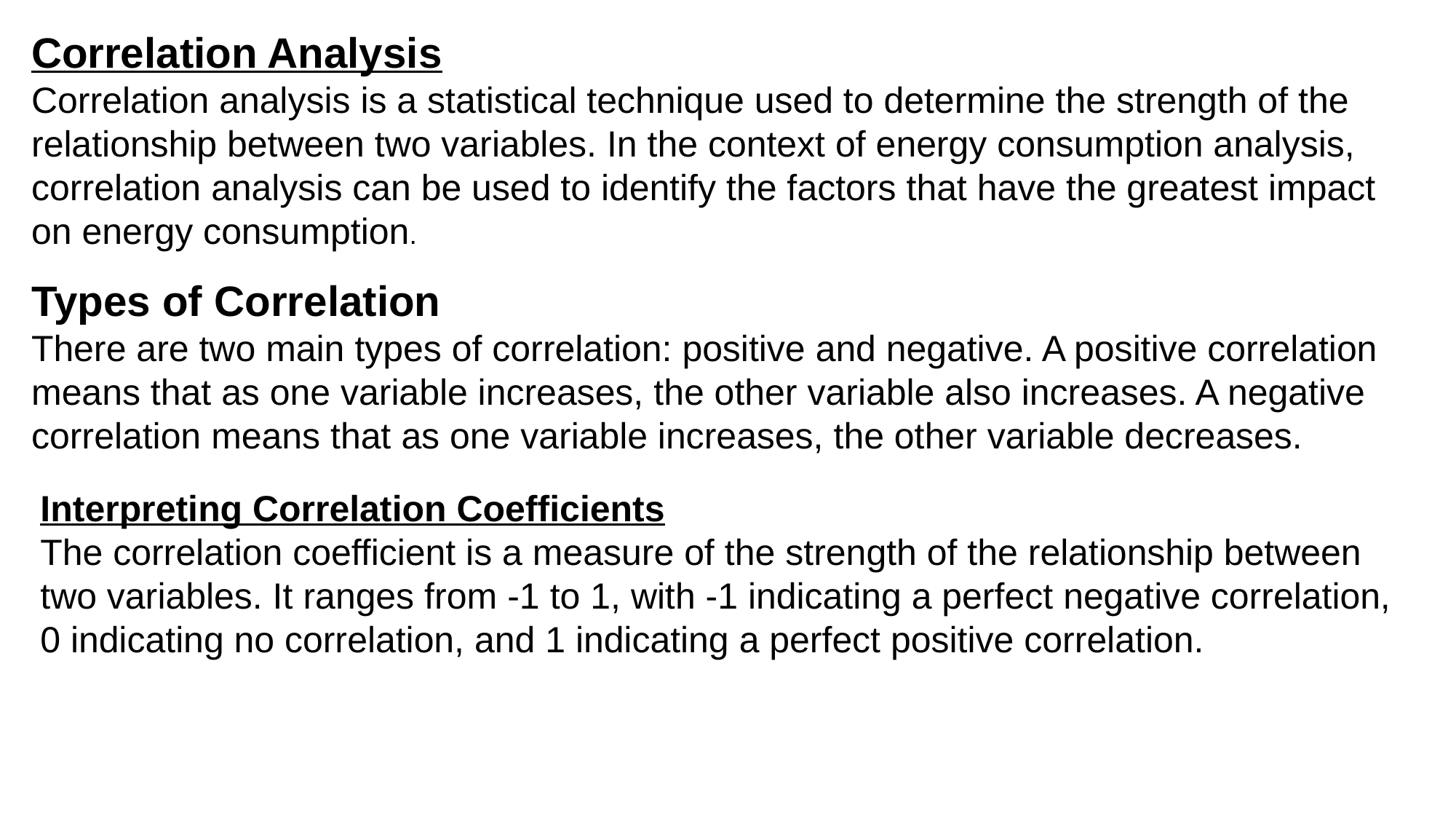

Correlation Analysis
Correlation analysis is a statistical technique used to determine the strength of the relationship between two variables. In the context of energy consumption analysis, correlation analysis can be used to identify the factors that have the greatest impact on energy consumption.
Types of Correlation
There are two main types of correlation: positive and negative. A positive correlation means that as one variable increases, the other variable also increases. A negative correlation means that as one variable increases, the other variable decreases.
Interpreting Correlation Coefficients
The correlation coefficient is a measure of the strength of the relationship between two variables. It ranges from -1 to 1, with -1 indicating a perfect negative correlation, 0 indicating no correlation, and 1 indicating a perfect positive correlation.